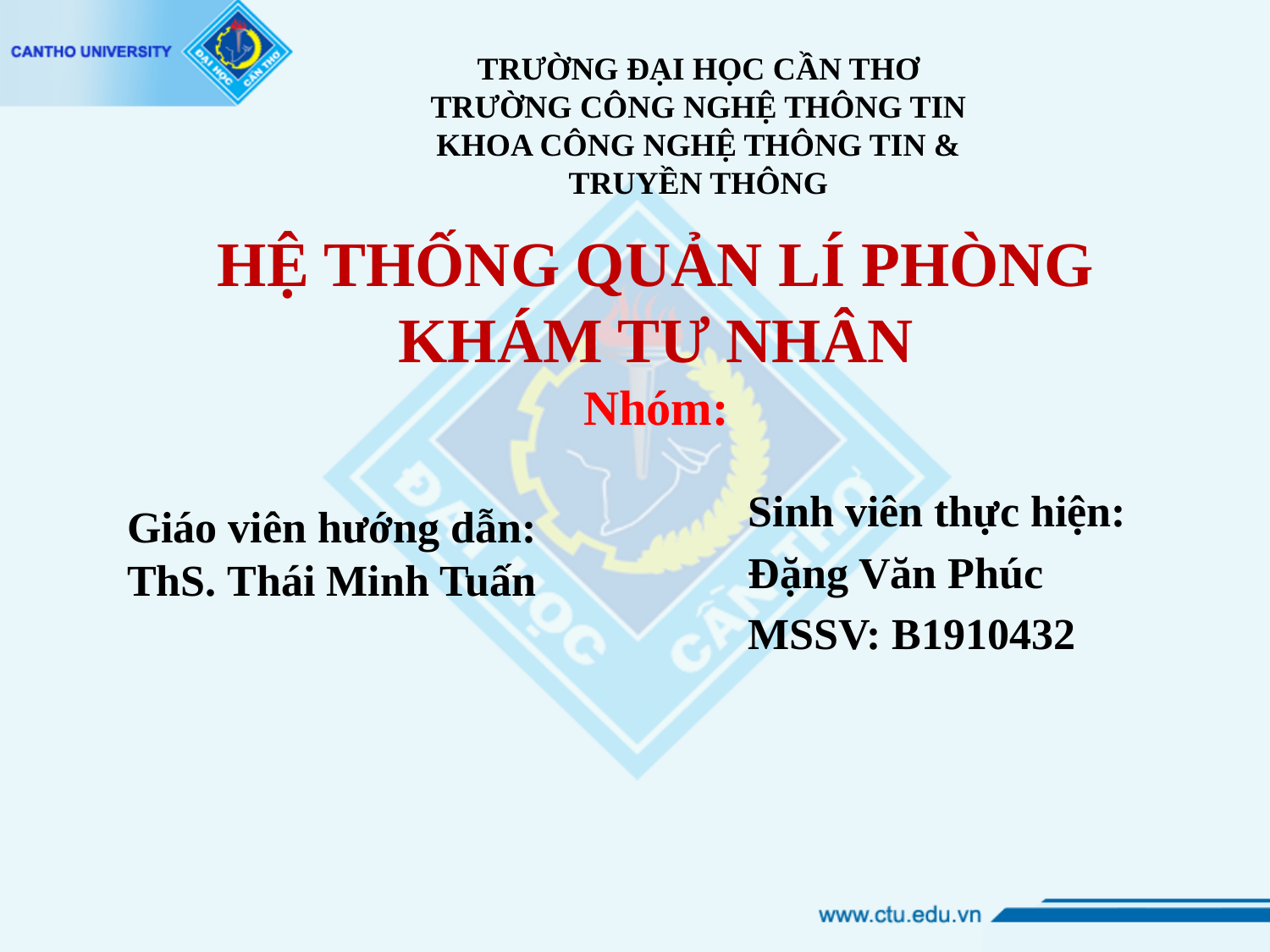

TRƯỜNG ĐẠI HỌC CẦN THƠ
TRƯỜNG CÔNG NGHỆ THÔNG TIN
KHOA CÔNG NGHỆ THÔNG TIN & TRUYỀN THÔNG
# HỆ THỐNG QUẢN LÍ PHÒNG KHÁM TƯ NHÂN Nhóm:
Sinh viên thực hiện:
Đặng Văn Phúc
MSSV: B1910432
Giáo viên hướng dẫn:
ThS. Thái Minh Tuấn